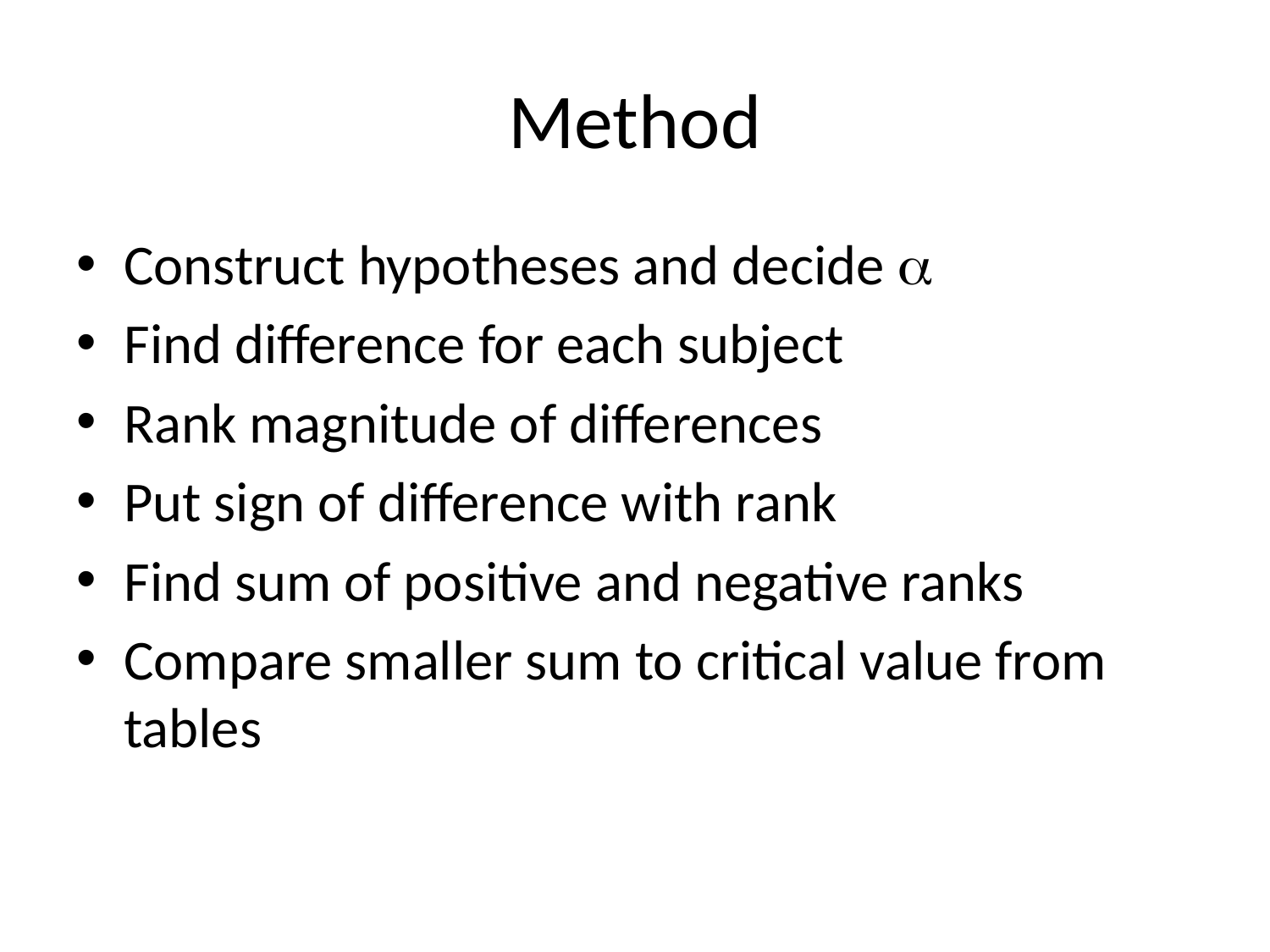

# Method
Construct hypotheses and decide α
Find difference for each subject
Rank magnitude of differences
Put sign of difference with rank
Find sum of positive and negative ranks
Compare smaller sum to critical value from tables